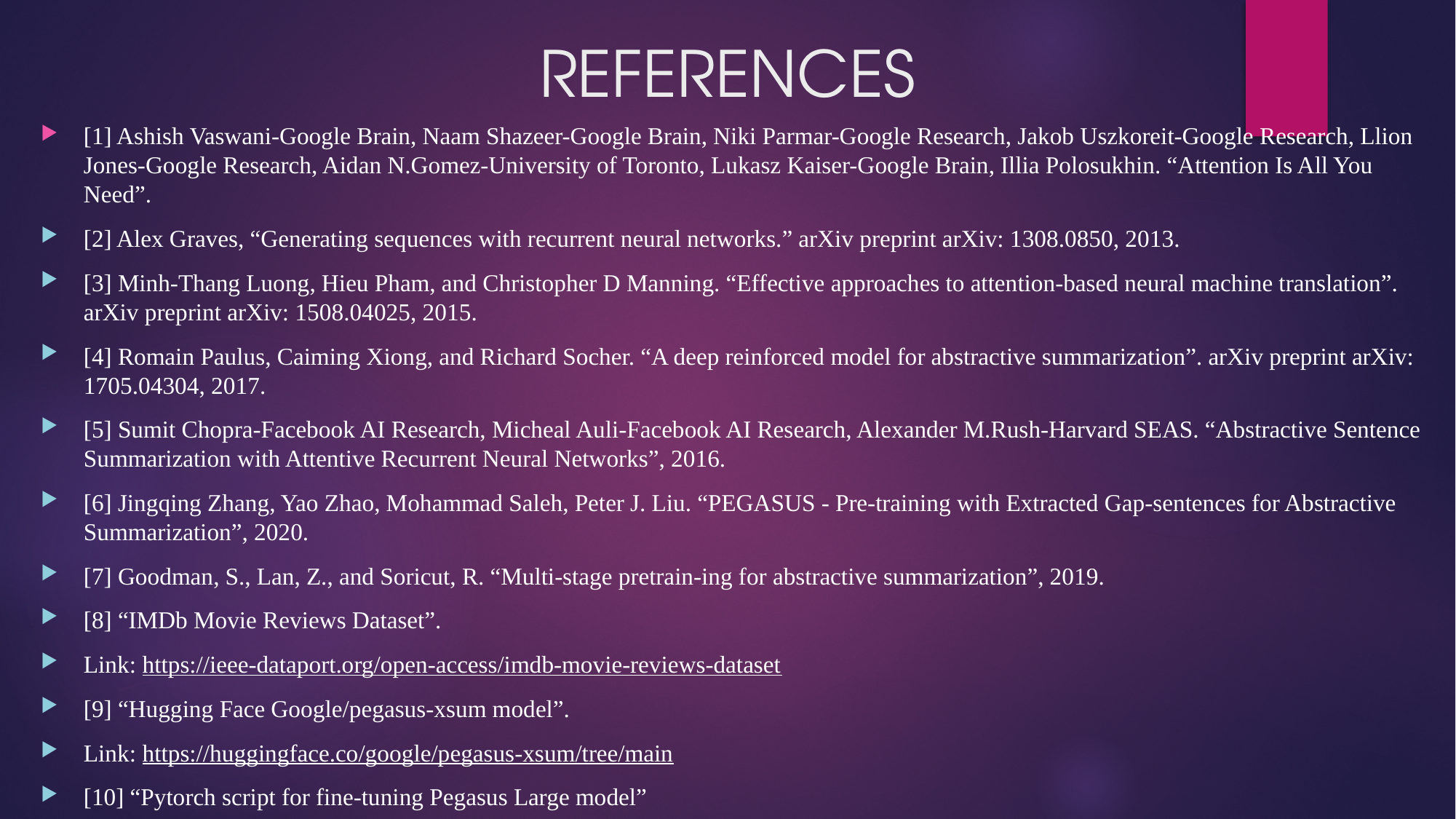

# REFERENCES
[1] Ashish Vaswani-Google Brain, Naam Shazeer-Google Brain, Niki Parmar-Google Research, Jakob Uszkoreit-Google Research, Llion Jones-Google Research, Aidan N.Gomez-University of Toronto, Lukasz Kaiser-Google Brain, Illia Polosukhin. “Attention Is All You Need”.
[2] Alex Graves, “Generating sequences with recurrent neural networks.” arXiv preprint arXiv: 1308.0850, 2013.
[3] Minh-Thang Luong, Hieu Pham, and Christopher D Manning. “Effective approaches to attention-based neural machine translation”. arXiv preprint arXiv: 1508.04025, 2015.
[4] Romain Paulus, Caiming Xiong, and Richard Socher. “A deep reinforced model for abstractive summarization”. arXiv preprint arXiv: 1705.04304, 2017.
[5] Sumit Chopra-Facebook AI Research, Micheal Auli-Facebook AI Research, Alexander M.Rush-Harvard SEAS. “Abstractive Sentence Summarization with Attentive Recurrent Neural Networks”, 2016.
[6] Jingqing Zhang, Yao Zhao, Mohammad Saleh, Peter J. Liu. “PEGASUS - Pre-training with Extracted Gap-sentences for Abstractive Summarization”, 2020.
[7] Goodman, S., Lan, Z., and Soricut, R. “Multi-stage pretrain-ing for abstractive summarization”, 2019.
[8] “IMDb Movie Reviews Dataset”.
Link: https://ieee-dataport.org/open-access/imdb-movie-reviews-dataset
[9] “Hugging Face Google/pegasus-xsum model”.
Link: https://huggingface.co/google/pegasus-xsum/tree/main
[10] “Pytorch script for fine-tuning Pegasus Large model”